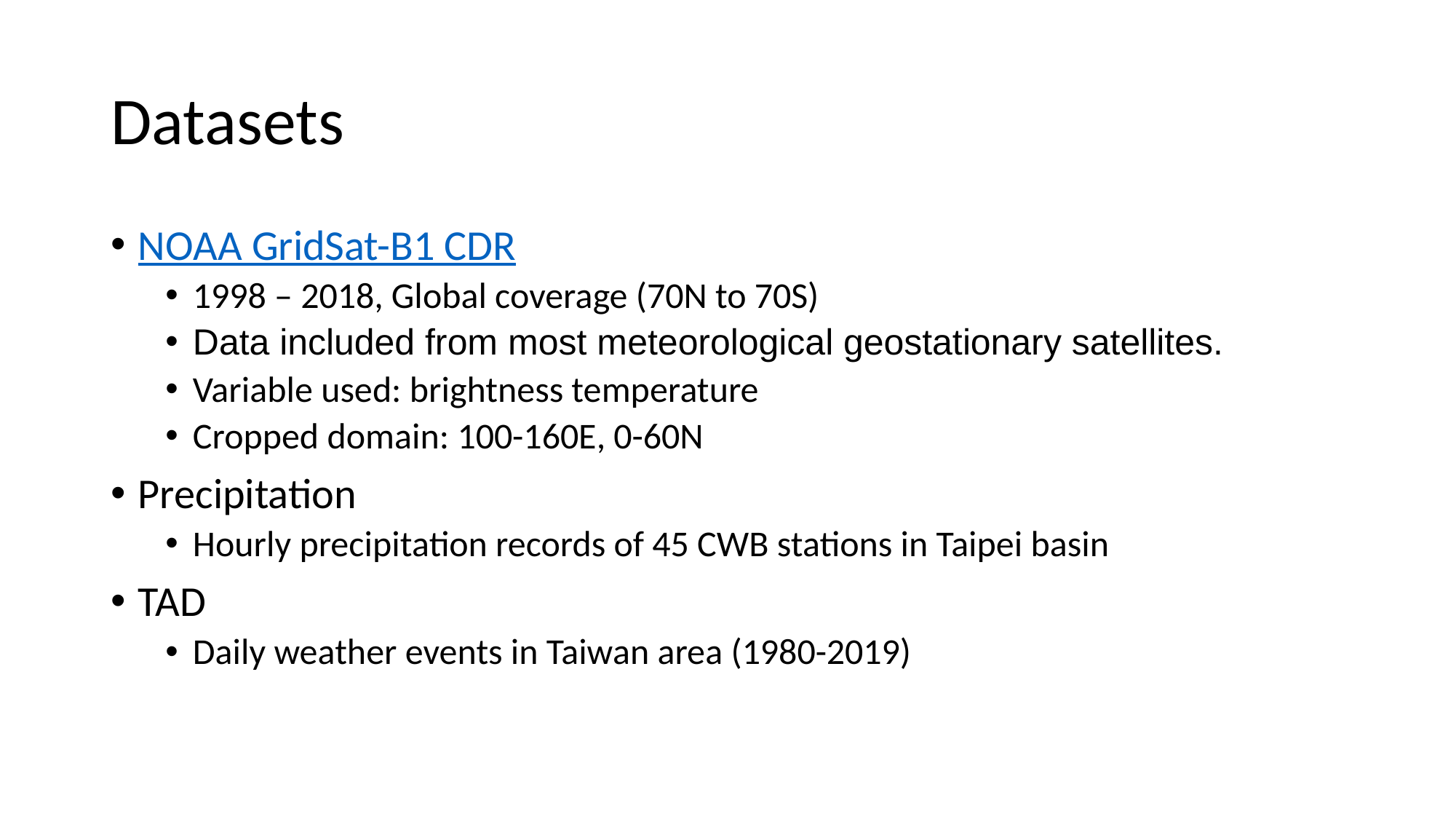

# Datasets
NOAA GridSat-B1 CDR
1998 – 2018, Global coverage (70N to 70S)
Data included from most meteorological geostationary satellites.
Variable used: brightness temperature
Cropped domain: 100-160E, 0-60N
Precipitation
Hourly precipitation records of 45 CWB stations in Taipei basin
TAD
Daily weather events in Taiwan area (1980-2019)